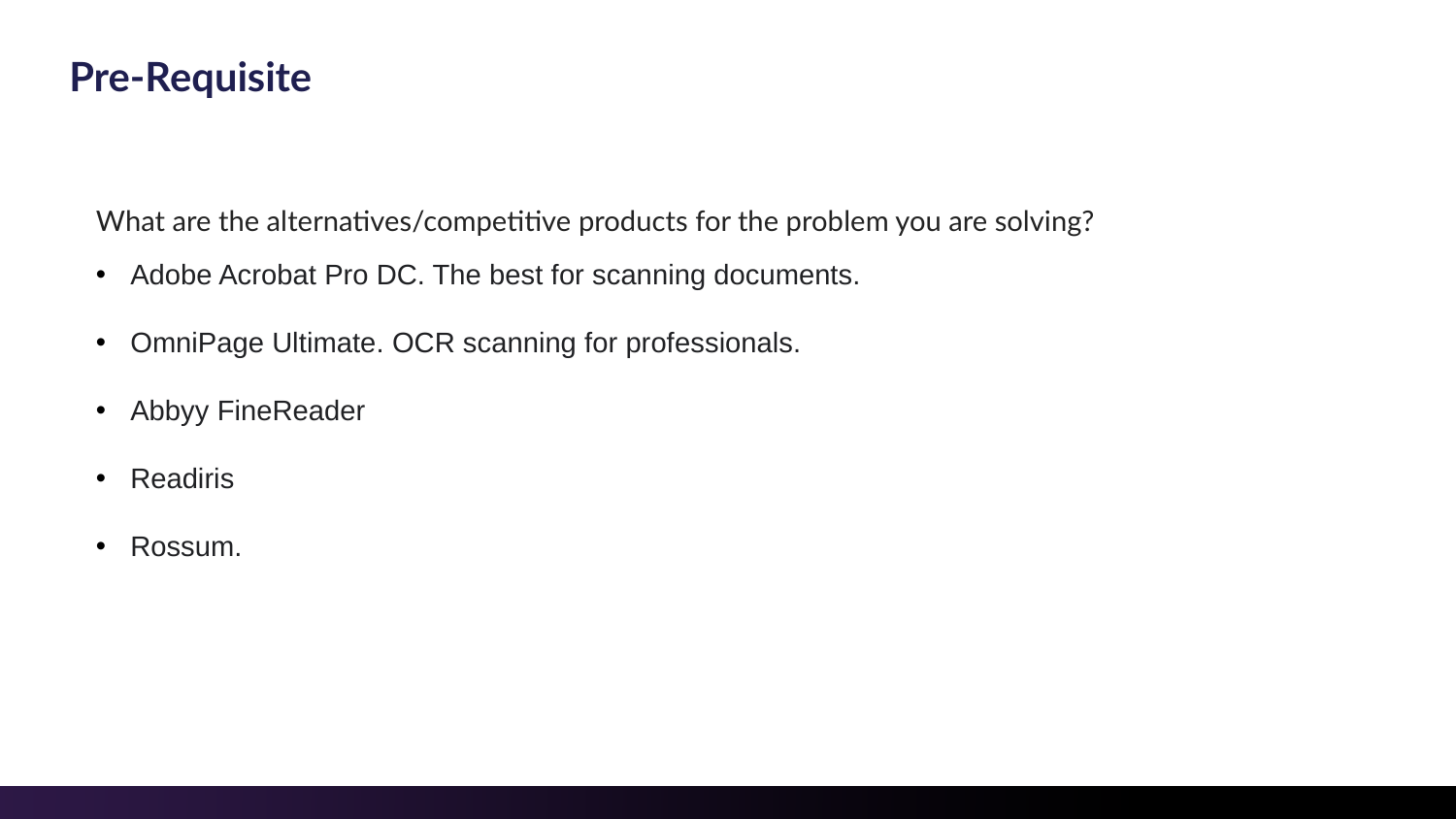

# Pre-Requisite
What are the alternatives/competitive products for the problem you are solving?
Adobe Acrobat Pro DC. The best for scanning documents.

OmniPage Ultimate. OCR scanning for professionals.

Abbyy FineReader

Readiris

Rossum.